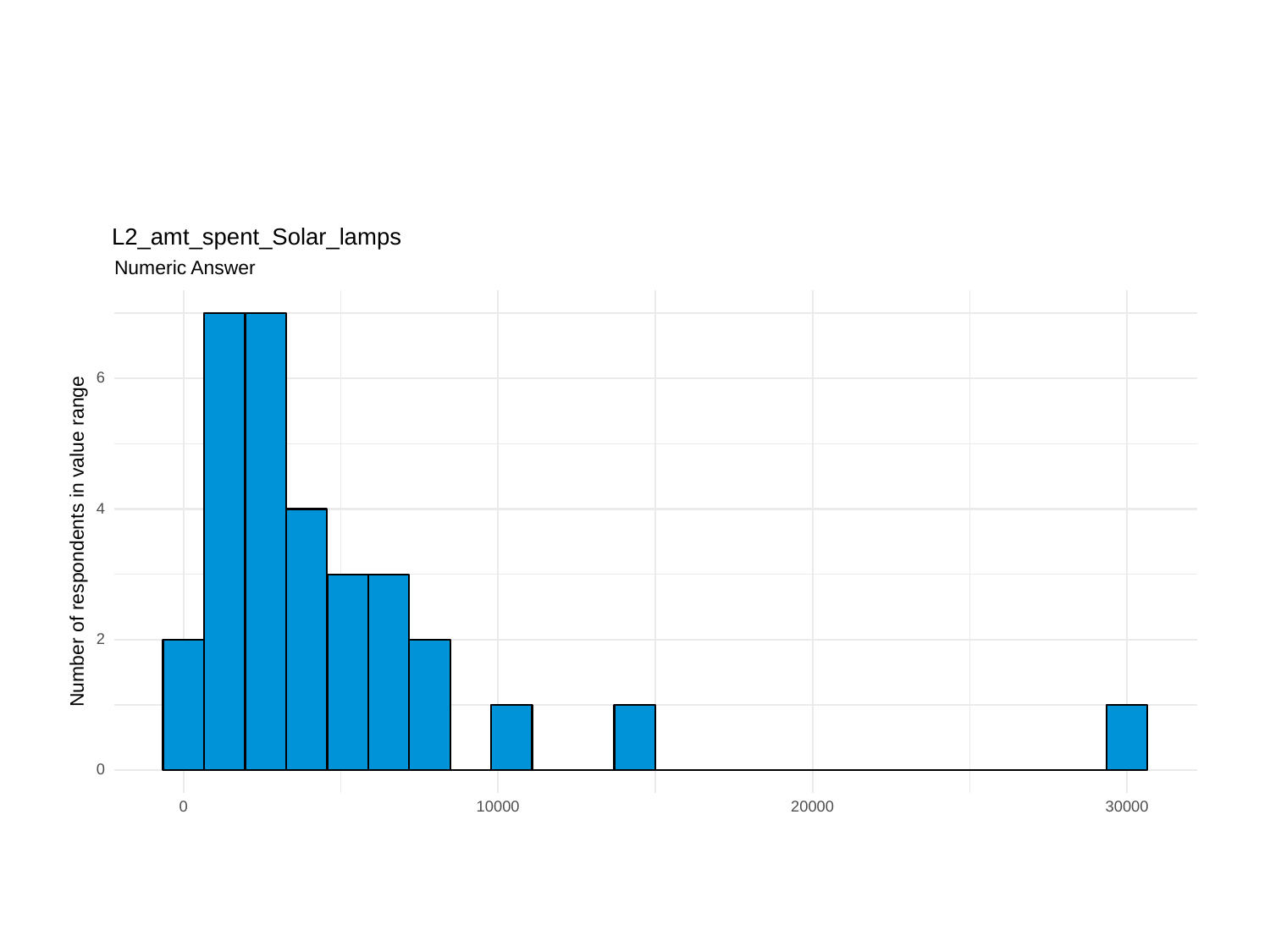

L2_amt_spent_Solar_lamps
Numeric Answer

6

4

Number of respondents in value range

2

0

0
10000
20000
30000